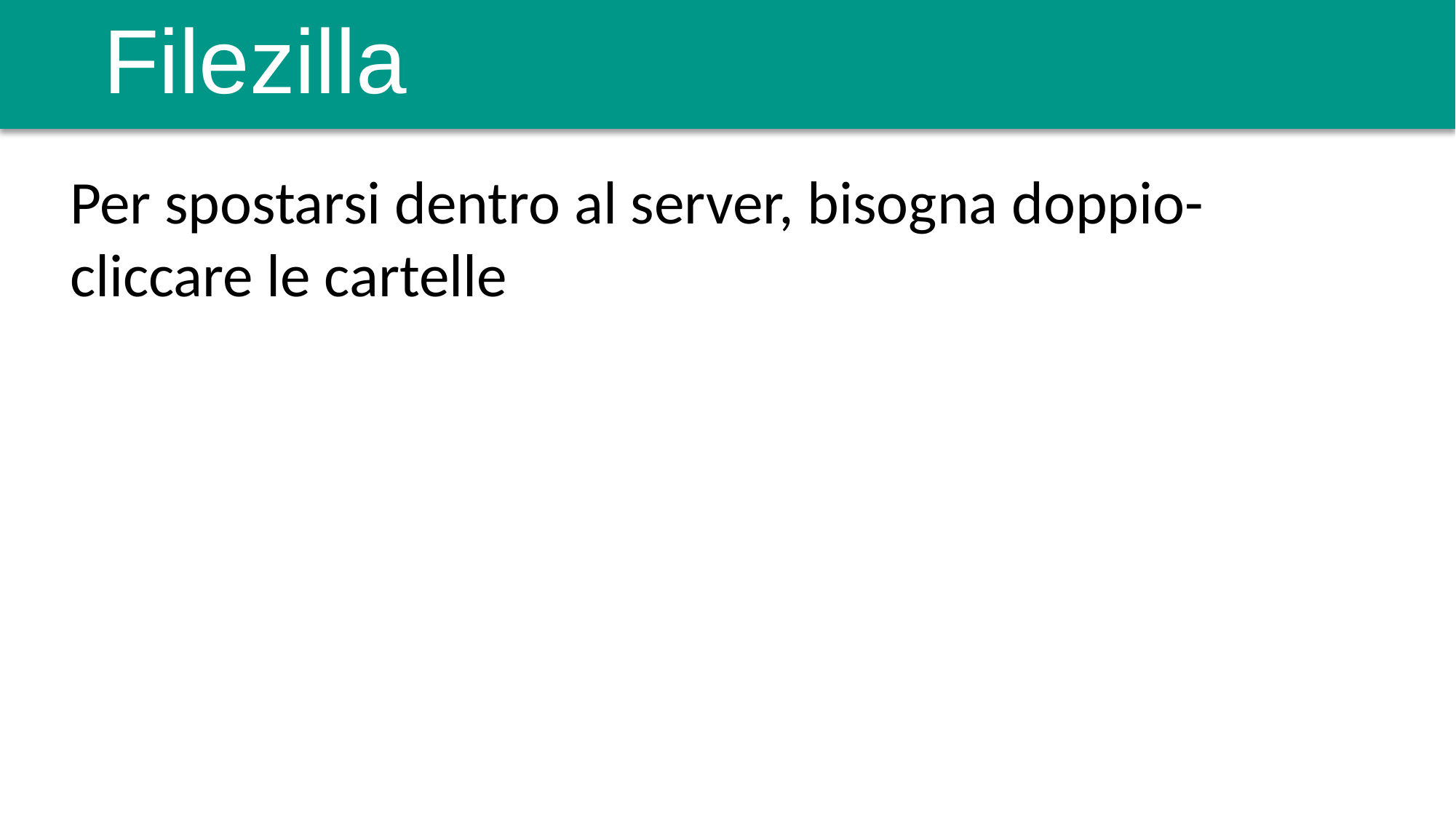

# Filezilla
Per spostarsi dentro al server, bisogna doppio-cliccare le cartelle